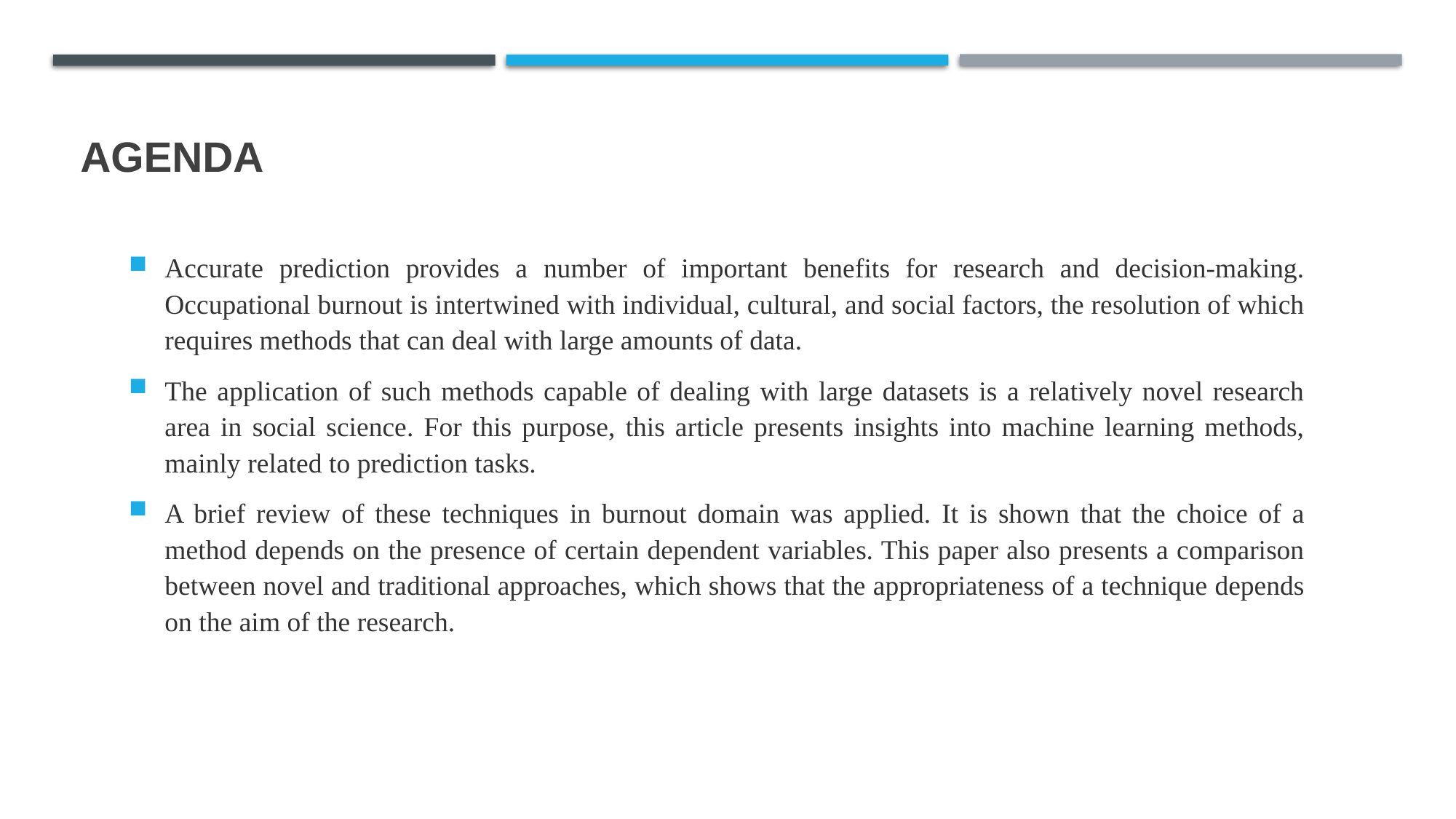

# AGENDA
Accurate prediction provides a number of important benefits for research and decision-making. Occupational burnout is intertwined with individual, cultural, and social factors, the resolution of which requires methods that can deal with large amounts of data.
The application of such methods capable of dealing with large datasets is a relatively novel research area in social science. For this purpose, this article presents insights into machine learning methods, mainly related to prediction tasks.
A brief review of these techniques in burnout domain was applied. It is shown that the choice of a method depends on the presence of certain dependent variables. This paper also presents a comparison between novel and traditional approaches, which shows that the appropriateness of a technique depends on the aim of the research.